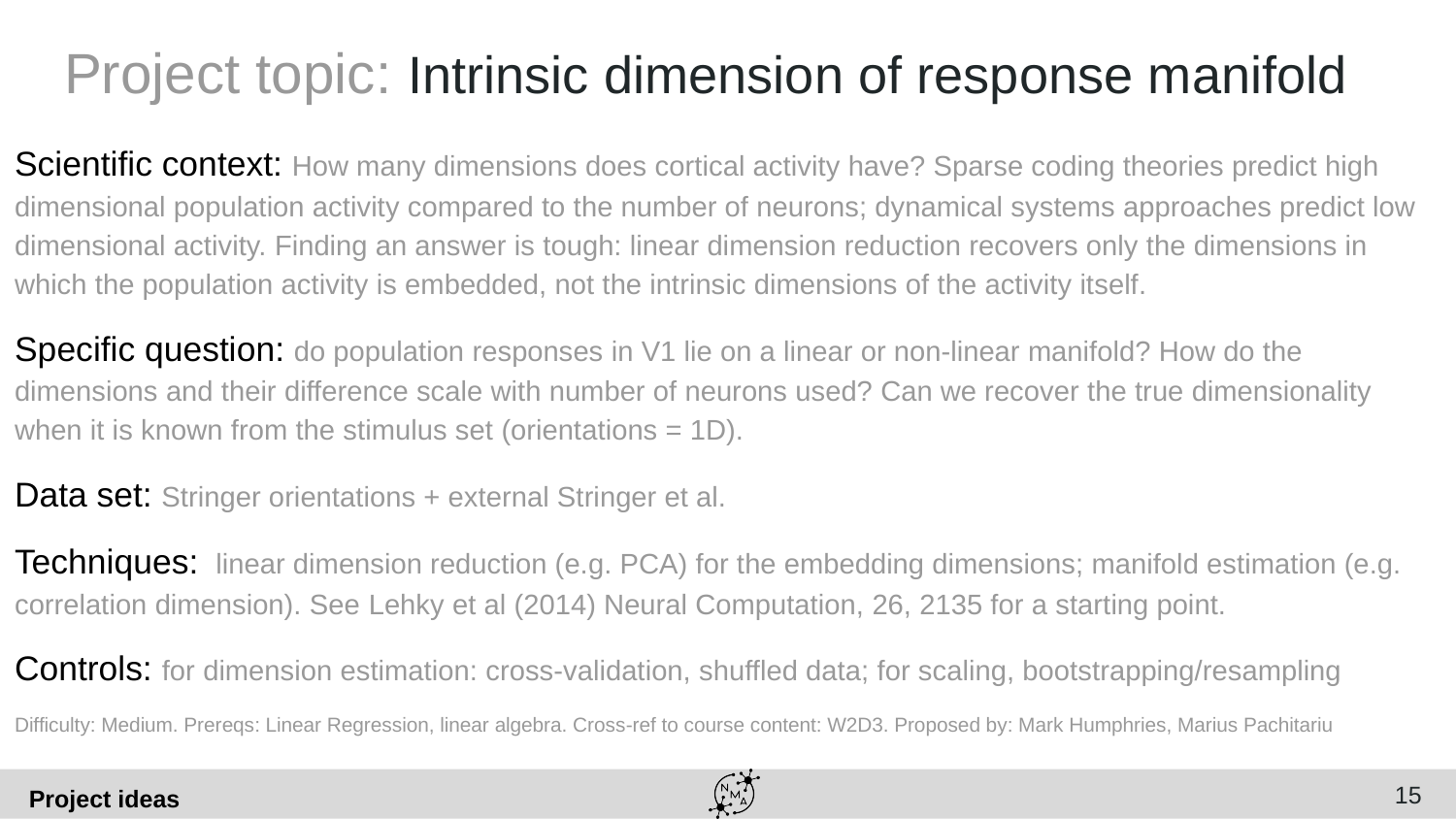

# Project topic: Intrinsic dimension of response manifold
Scientific context: How many dimensions does cortical activity have? Sparse coding theories predict high dimensional population activity compared to the number of neurons; dynamical systems approaches predict low dimensional activity. Finding an answer is tough: linear dimension reduction recovers only the dimensions in which the population activity is embedded, not the intrinsic dimensions of the activity itself.
Specific question: do population responses in V1 lie on a linear or non-linear manifold? How do the dimensions and their difference scale with number of neurons used? Can we recover the true dimensionality when it is known from the stimulus set (orientations = 1D).
Data set: Stringer orientations + external Stringer et al.
Techniques:  linear dimension reduction (e.g. PCA) for the embedding dimensions; manifold estimation (e.g. correlation dimension). See Lehky et al (2014) Neural Computation, 26, 2135 for a starting point.
Controls: for dimension estimation: cross-validation, shuffled data; for scaling, bootstrapping/resampling
Difficulty: Medium. Prereqs: Linear Regression, linear algebra. Cross-ref to course content: W2D3. Proposed by: Mark Humphries, Marius Pachitariu
15